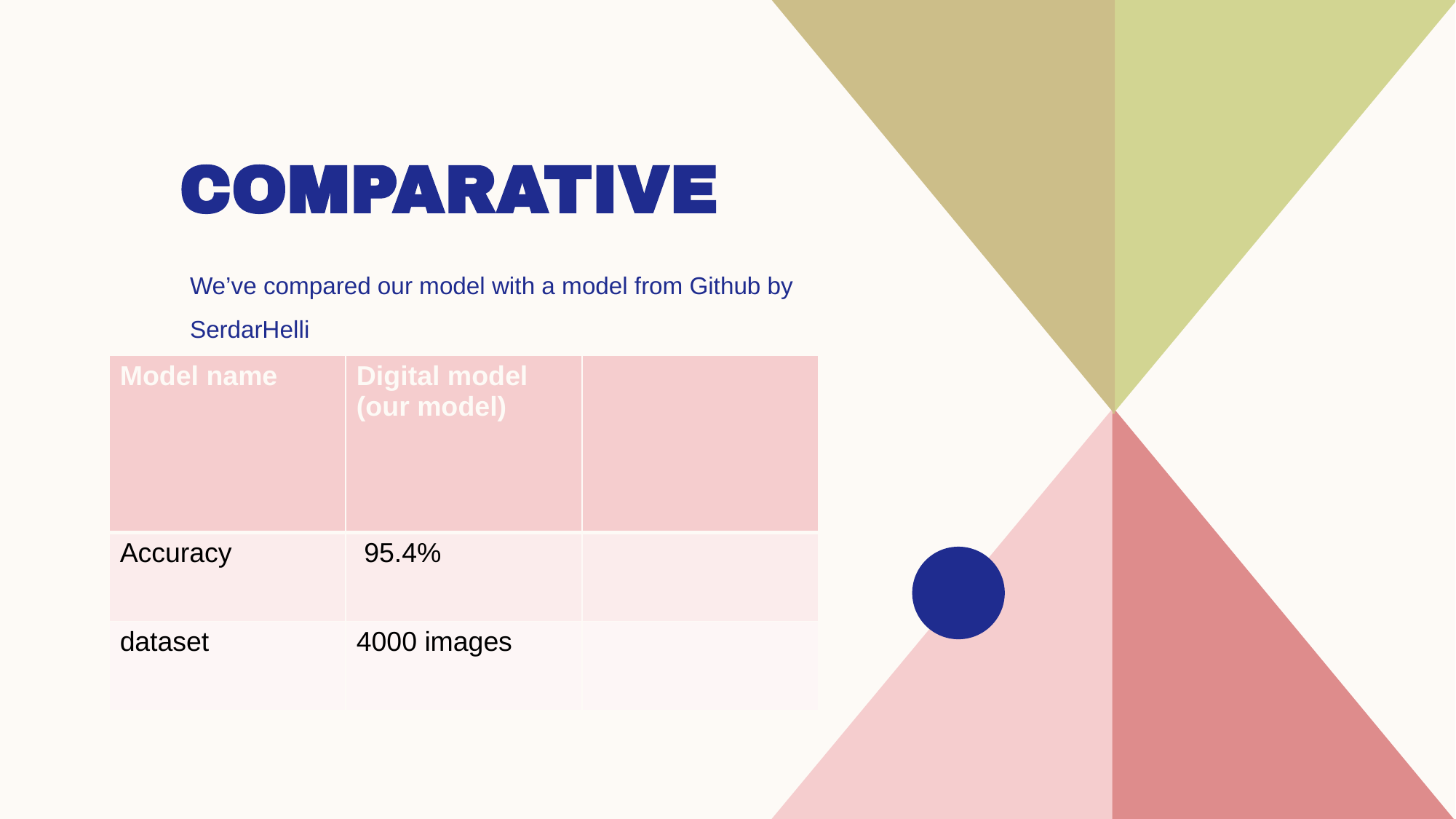

# Comparative
We’ve compared our model with a model from Github by SerdarHelli

| Model name | Digital model (our model) |  |
| --- | --- | --- |
| Accuracy | 95.4% |  |
| dataset | 4000 images |  |